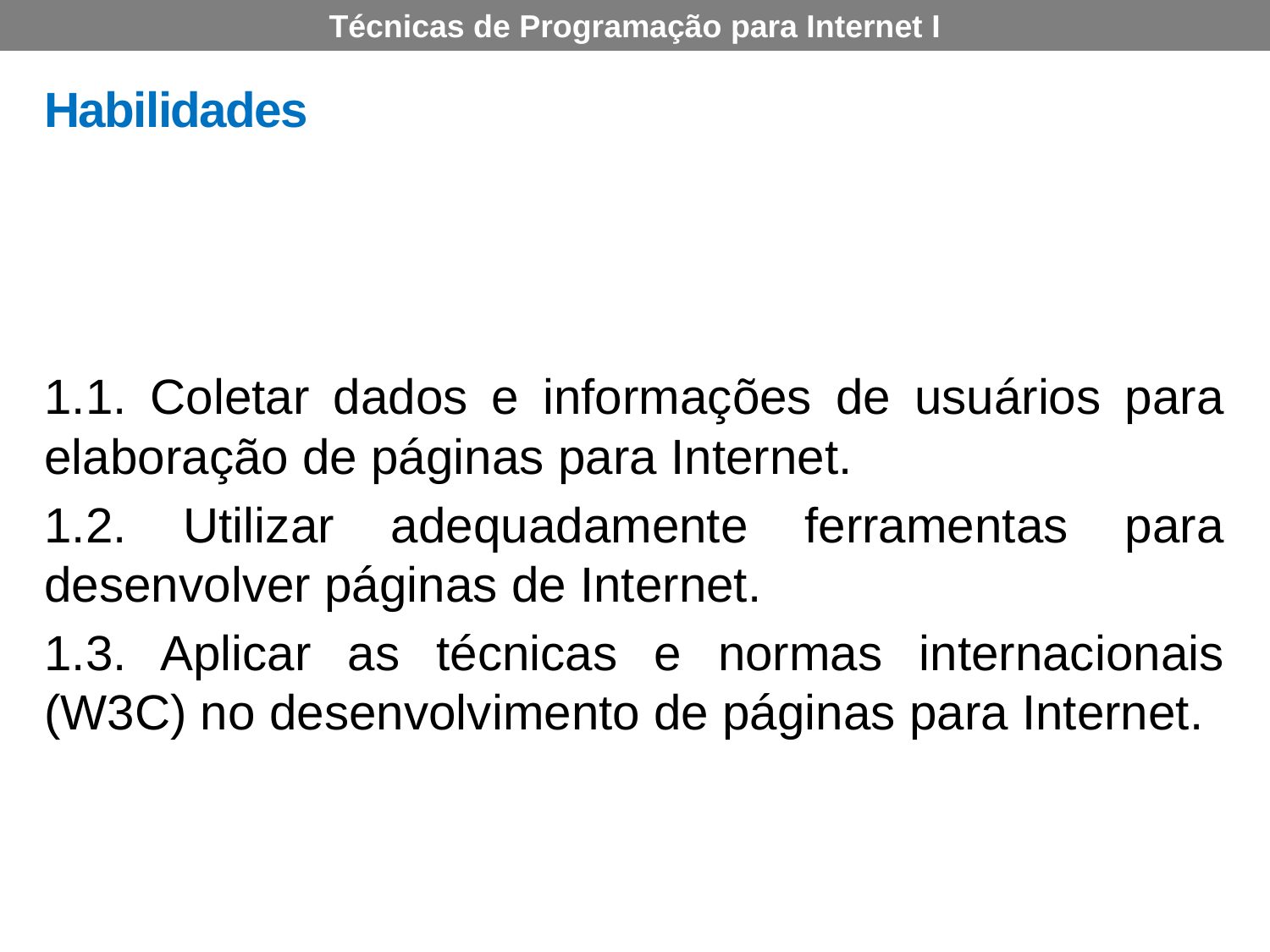

Técnicas de Programação para Internet I
# Habilidades
1.1. Coletar dados e informações de usuários para elaboração de páginas para Internet.
1.2. Utilizar adequadamente ferramentas para desenvolver páginas de Internet.
1.3. Aplicar as técnicas e normas internacionais (W3C) no desenvolvimento de páginas para Internet.